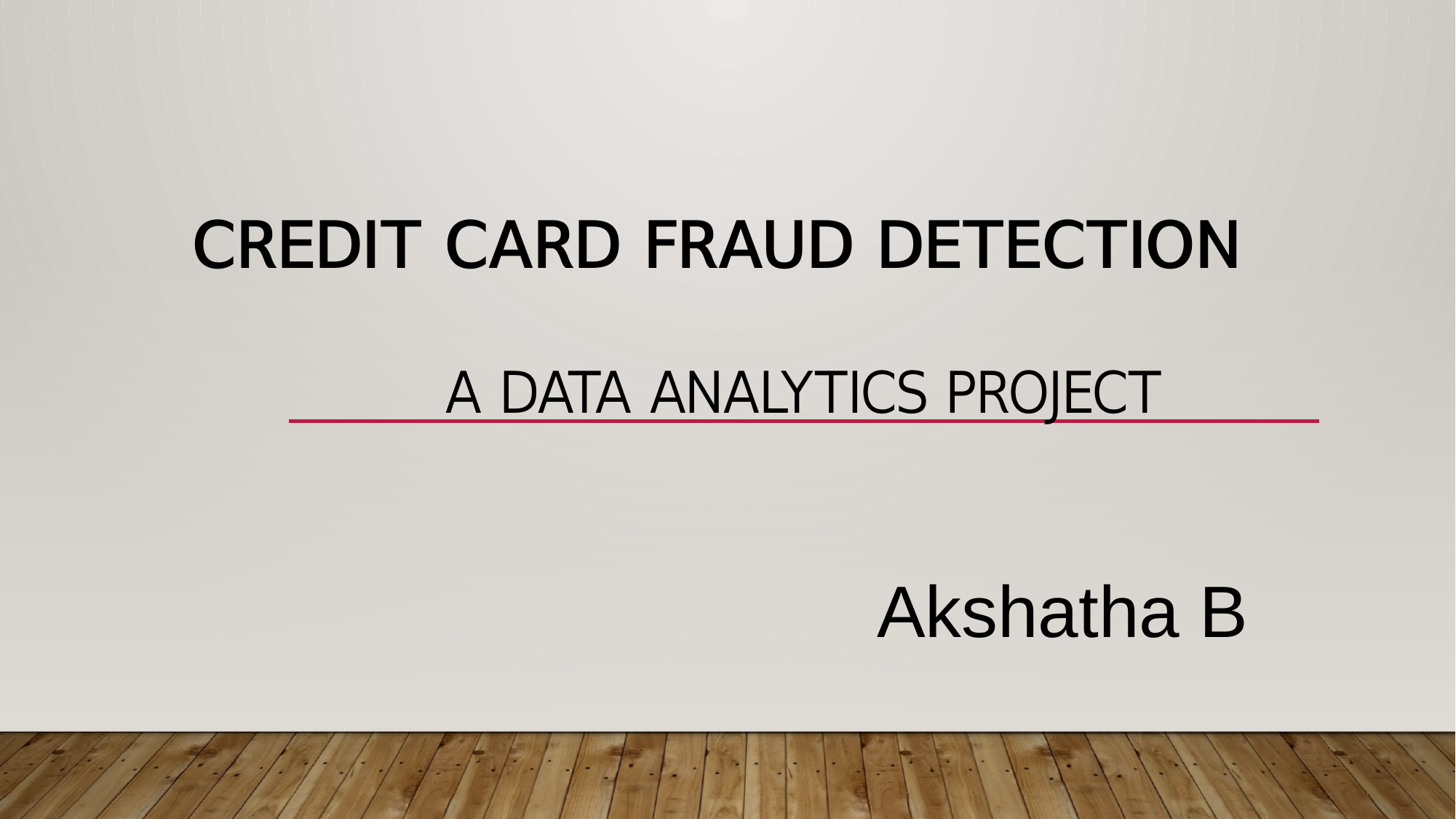

# Credit Card Fraud Detection
A Data Analytics Project
Akshatha B